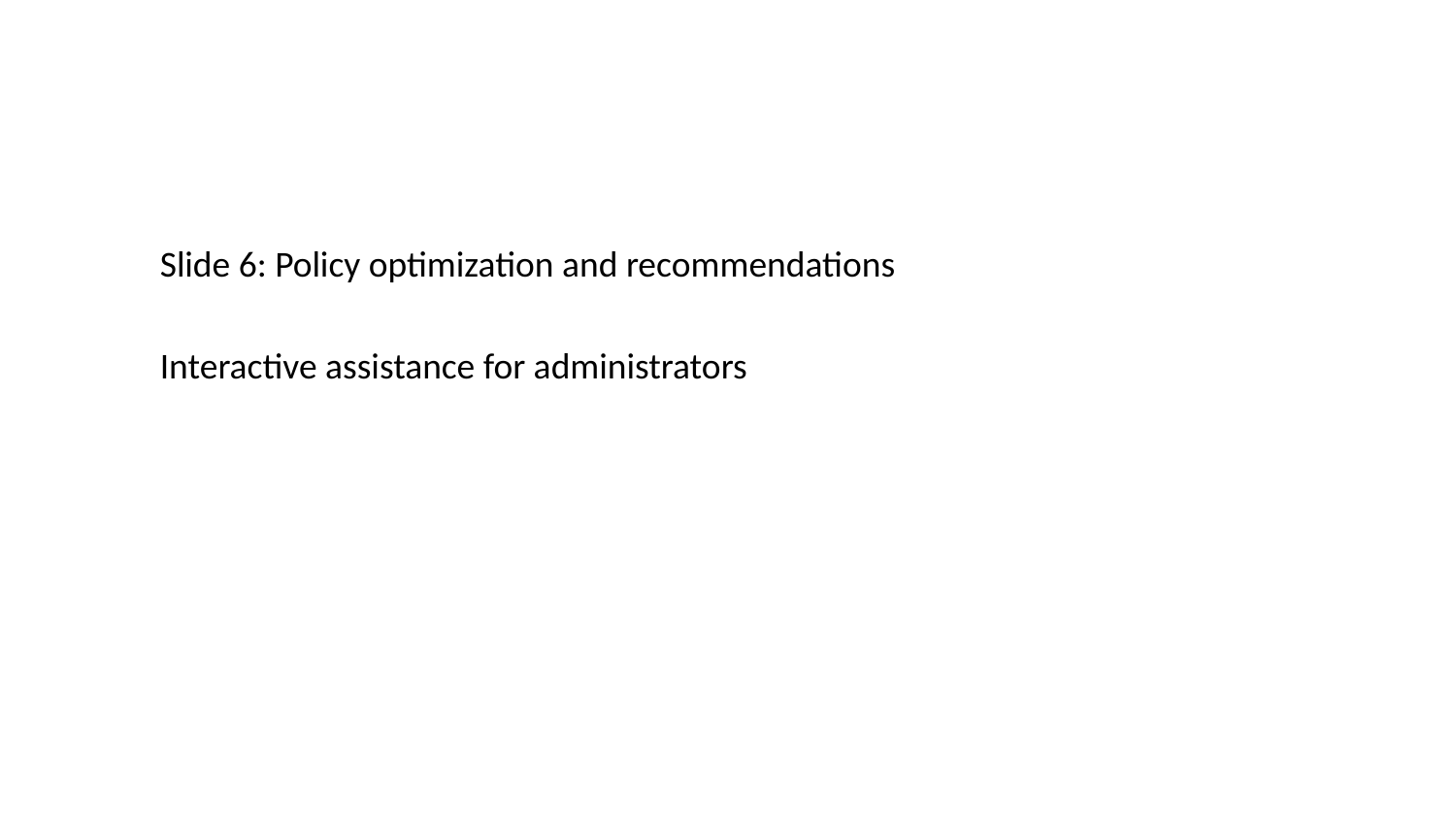

Slide 6: Policy optimization and recommendations
Interactive assistance for administrators